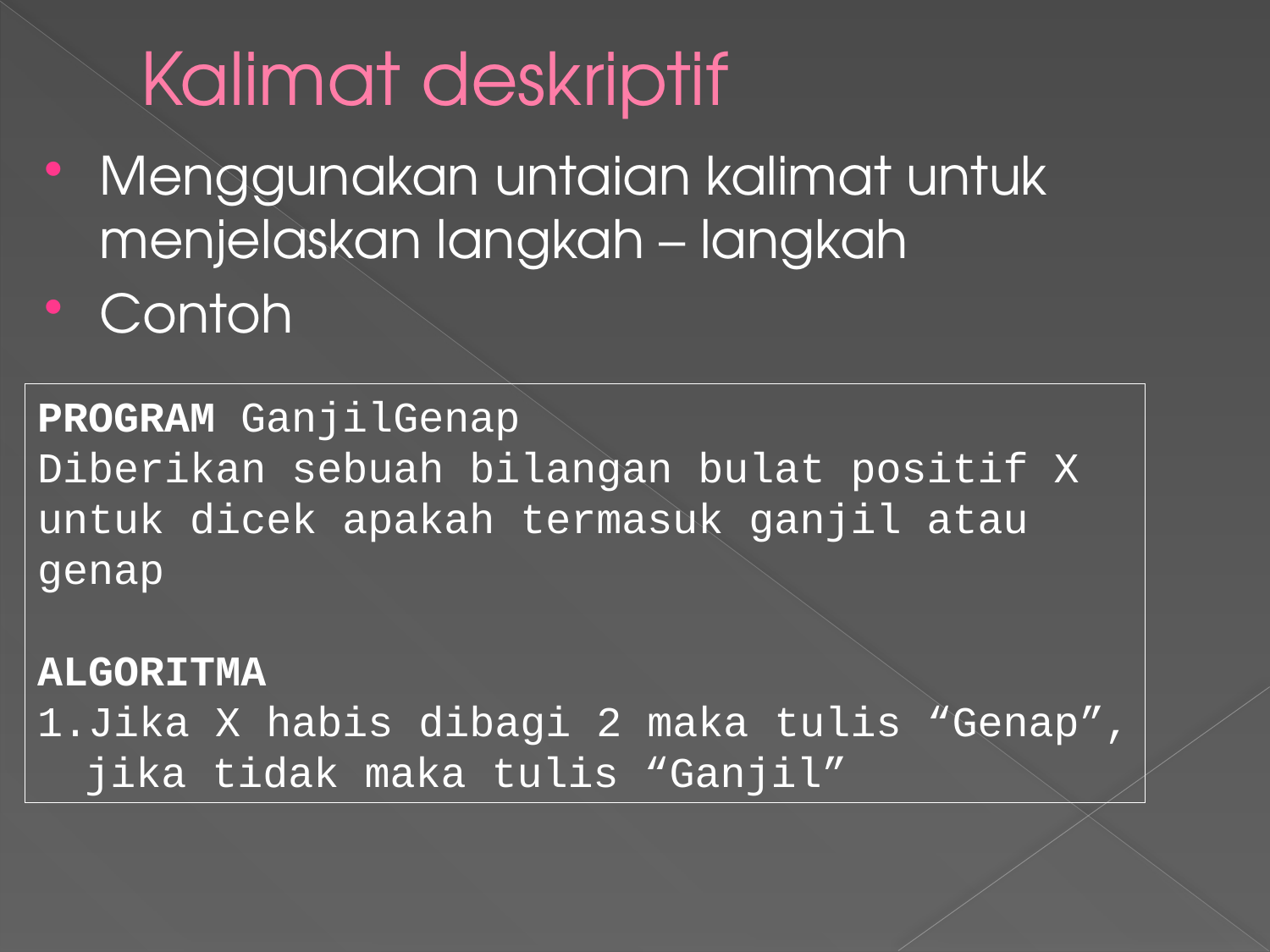

# Kalimat deskriptif
Menggunakan untaian kalimat untuk menjelaskan langkah – langkah
Contoh

PROGRAM GanjilGenap
Diberikan sebuah bilangan bulat positif X untuk dicek apakah termasuk ganjil atau genap

ALGORITMA
Jika X habis dibagi 2 maka tulis “Genap”, jika tidak maka tulis “Ganjil”